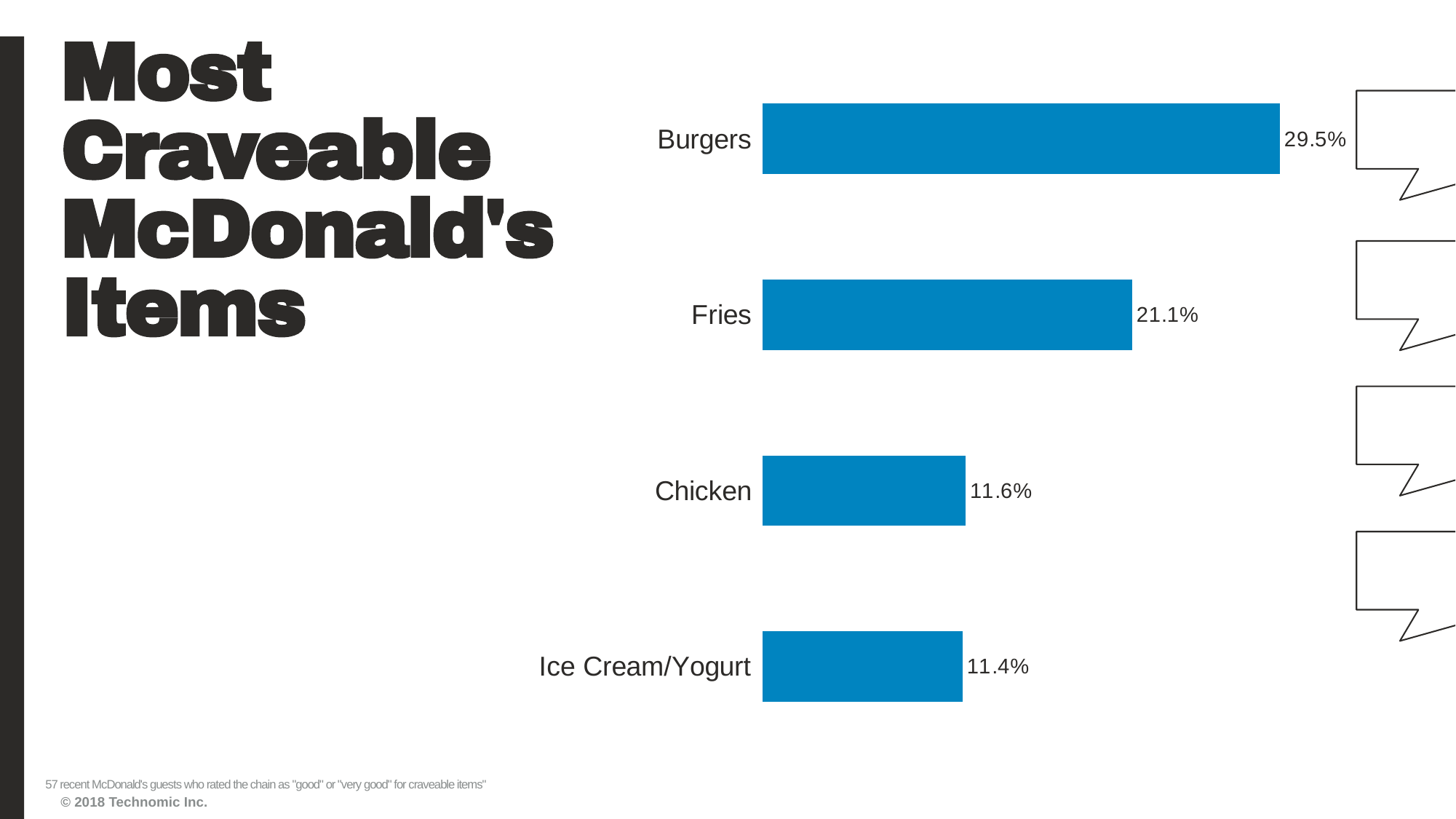

# Most Craveable McDonald's Items

### Chart

| Category | Series1 |
|---|---|
| Ice Cream/Yogurt | 0.114035088 |
| Chicken | 0.115789474 |
| Fries | 0.210526316 |
| Burgers | 0.294736842 |
57 recent McDonald's guests who rated the chain as "good" or "very good" for craveable items"